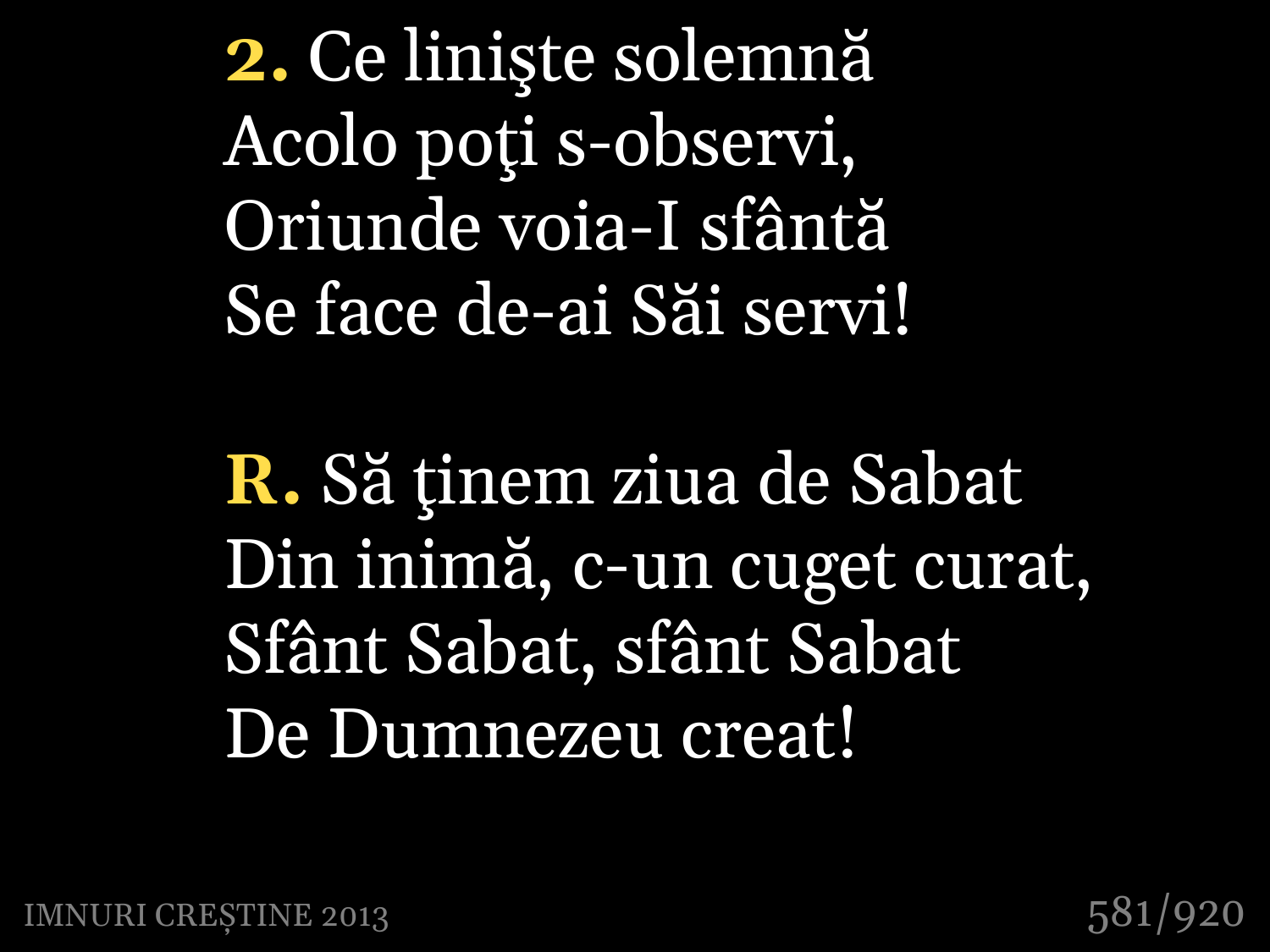

2. Ce linişte solemnă
Acolo poţi s-observi,
Oriunde voia-I sfântă
Se face de-ai Săi servi!

R. Să ţinem ziua de Sabat
Din inimă, c-un cuget curat,
Sfânt Sabat, sfânt Sabat
De Dumnezeu creat!
581/920
IMNURI CREȘTINE 2013